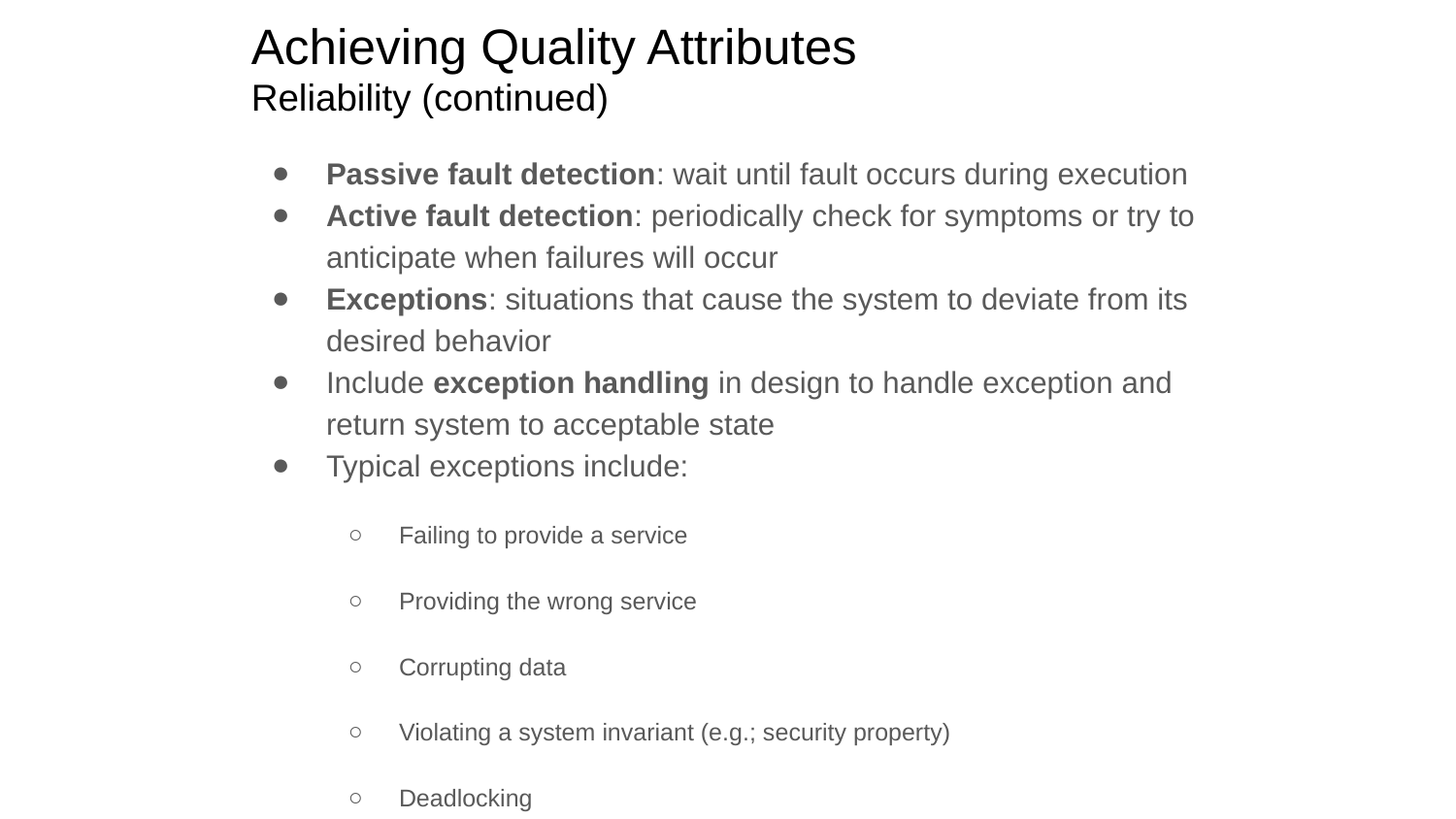

# Achieving Quality Attributes Reliability (continued)
Passive fault detection: wait until fault occurs during execution
Active fault detection: periodically check for symptoms or try to anticipate when failures will occur
Exceptions: situations that cause the system to deviate from its desired behavior
Include exception handling in design to handle exception and return system to acceptable state
Typical exceptions include:
Failing to provide a service
Providing the wrong service
Corrupting data
Violating a system invariant (e.g.; security property)
Deadlocking